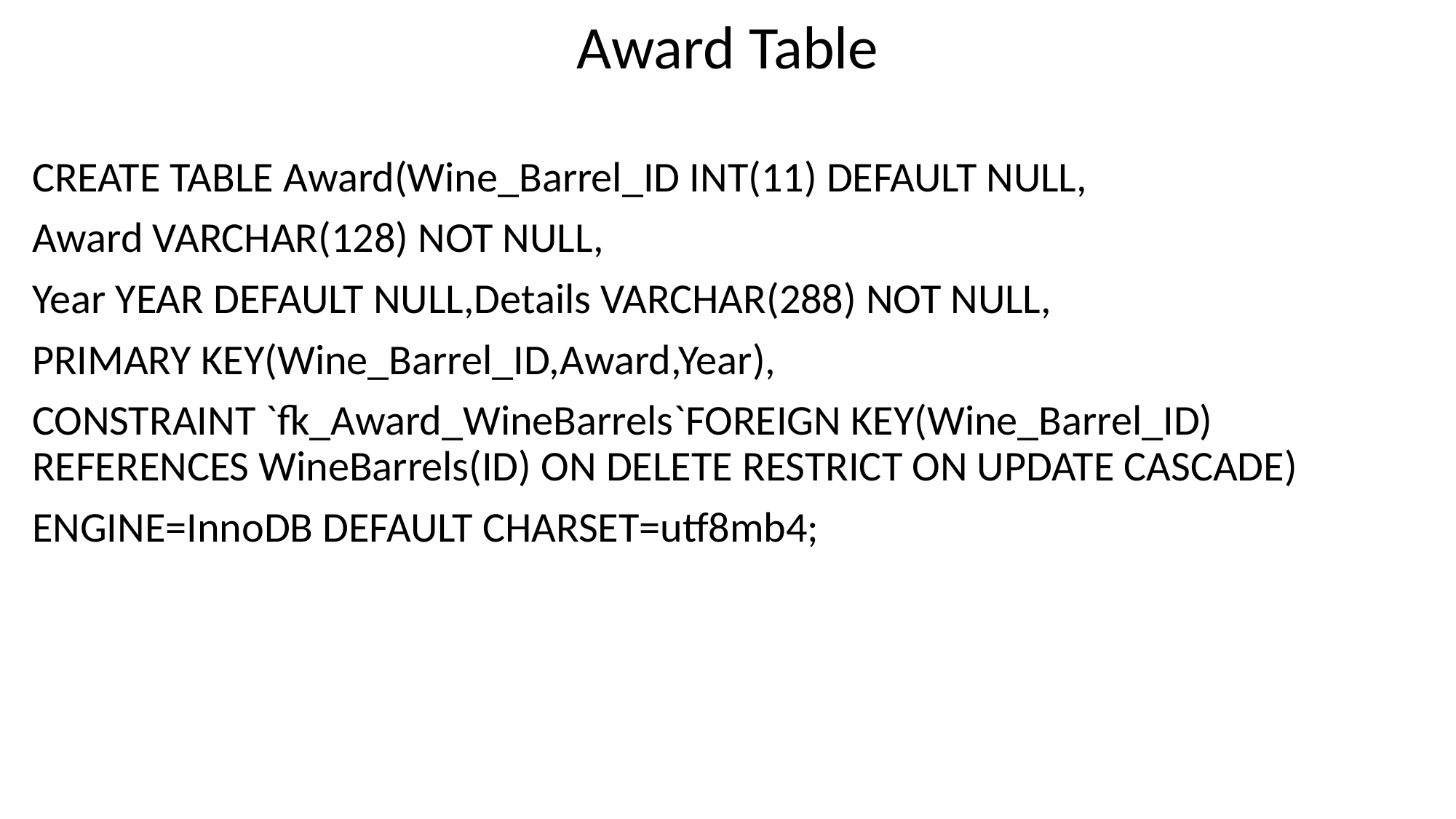

Award Table
CREATE TABLE Award(Wine_Barrel_ID INT(11) DEFAULT NULL,
Award VARCHAR(128) NOT NULL,
Year YEAR DEFAULT NULL,Details VARCHAR(288) NOT NULL,
PRIMARY KEY(Wine_Barrel_ID,Award,Year),
CONSTRAINT `fk_Award_WineBarrels`FOREIGN KEY(Wine_Barrel_ID) REFERENCES WineBarrels(ID) ON DELETE RESTRICT ON UPDATE CASCADE)
ENGINE=InnoDB DEFAULT CHARSET=utf8mb4;